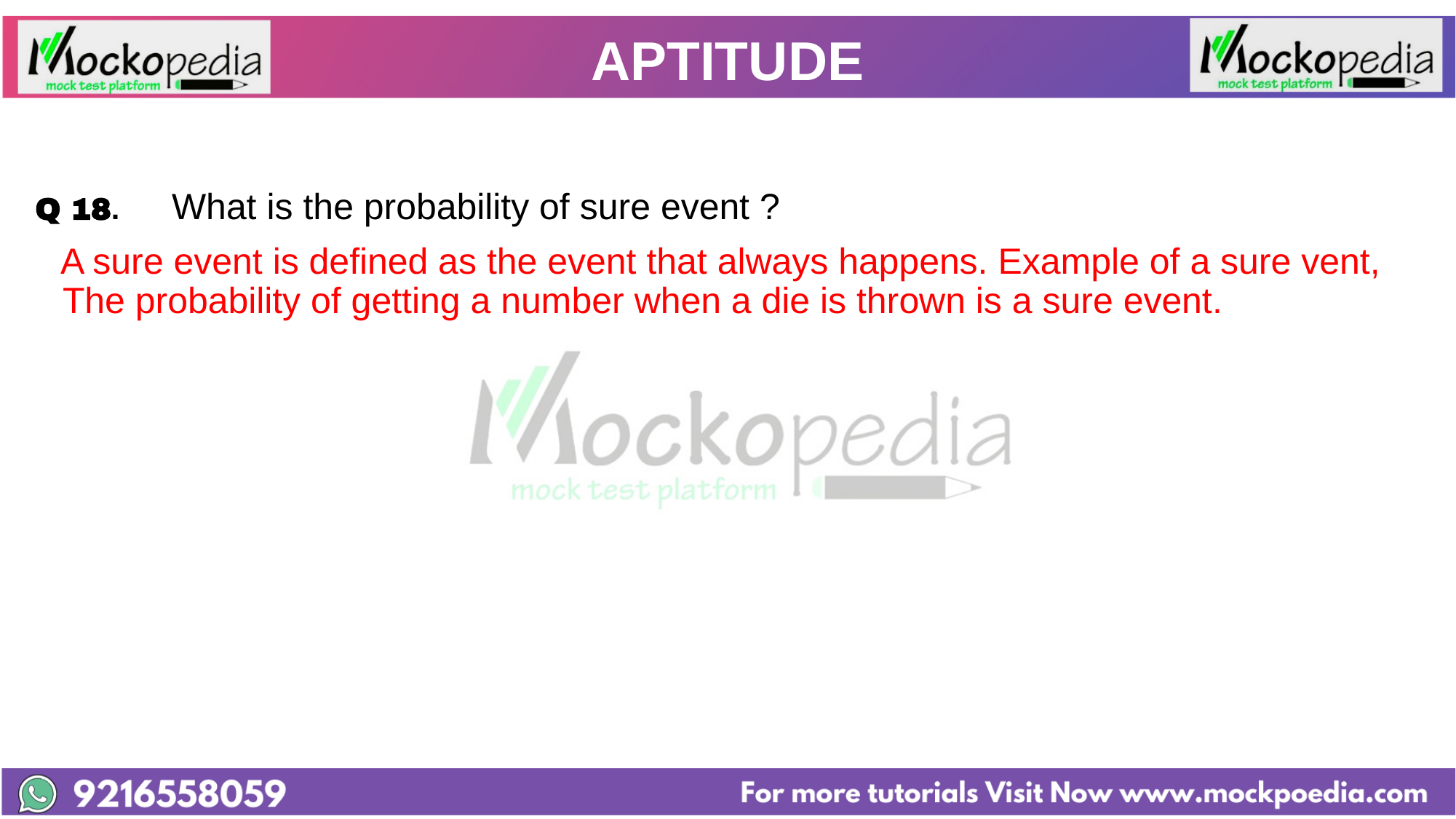

# APTITUDE

Q 18.	What is the probability of sure event ?
   A sure event is defined as the event that always happens. Example of a sure vent, The probability of getting a number when a die is thrown is a sure event.